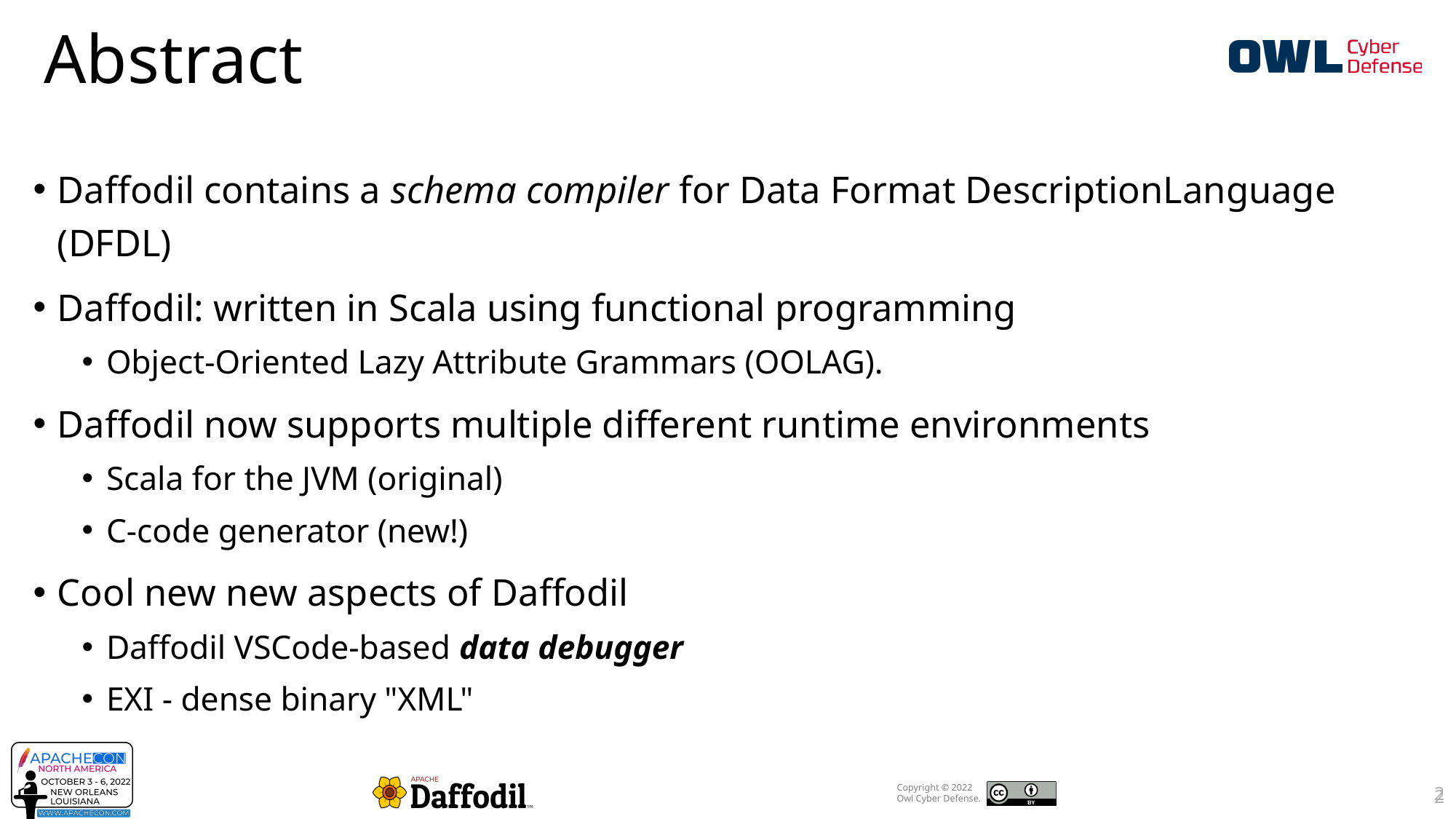

Abstract
Daffodil contains a schema compiler for Data Format DescriptionLanguage (DFDL)
Daffodil: written in Scala using functional programming
Object-Oriented Lazy Attribute Grammars (OOLAG).
Daffodil now supports multiple different runtime environments
Scala for the JVM (original)
C-code generator (new!)
Cool new new aspects of Daffodil
Daffodil VSCode-based data debugger
EXI - dense binary "XML"

2
2